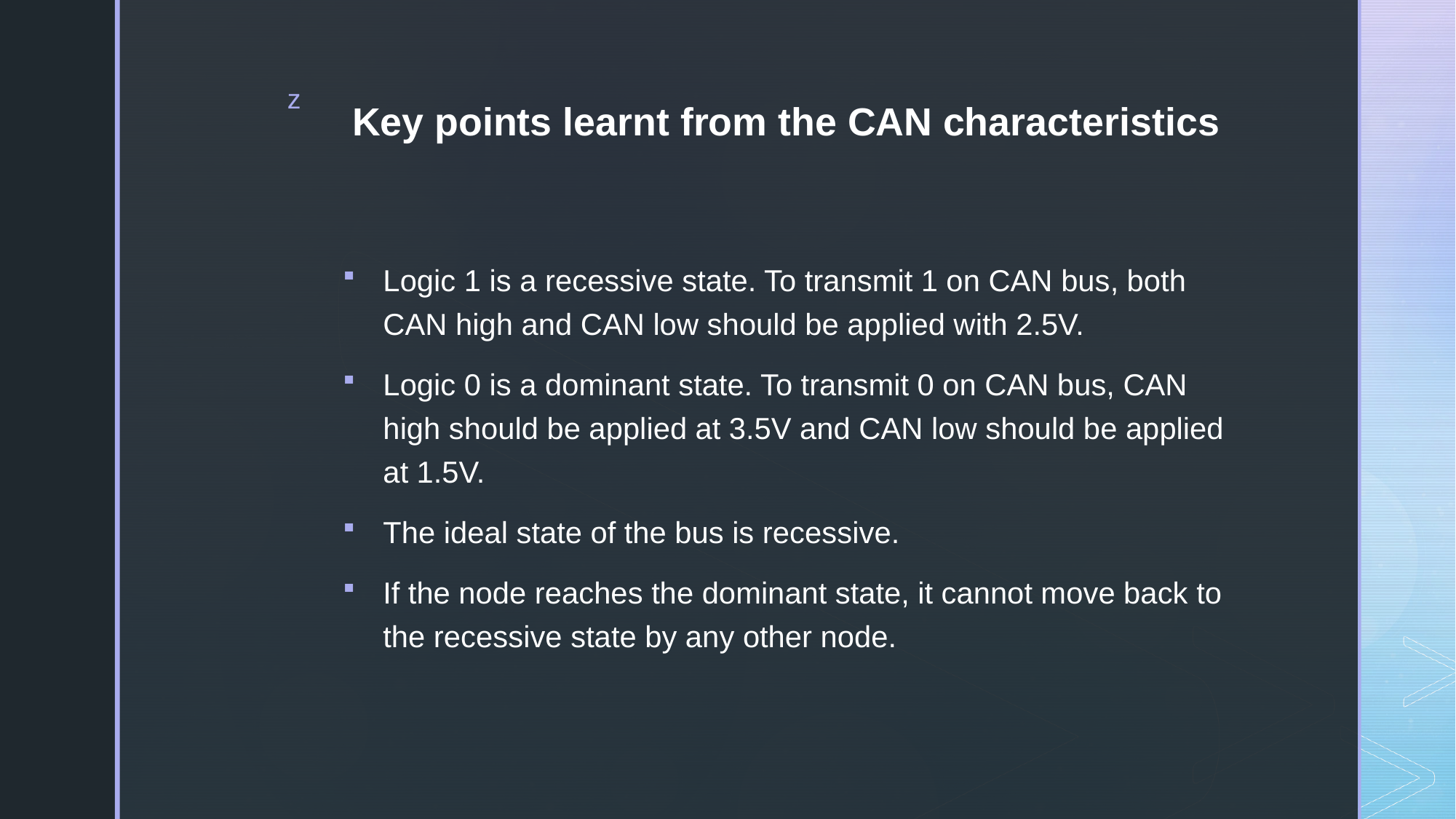

# Key points learnt from the CAN characteristics
Logic 1 is a recessive state. To transmit 1 on CAN bus, both CAN high and CAN low should be applied with 2.5V.
Logic 0 is a dominant state. To transmit 0 on CAN bus, CAN high should be applied at 3.5V and CAN low should be applied at 1.5V.
The ideal state of the bus is recessive.
If the node reaches the dominant state, it cannot move back to the recessive state by any other node.